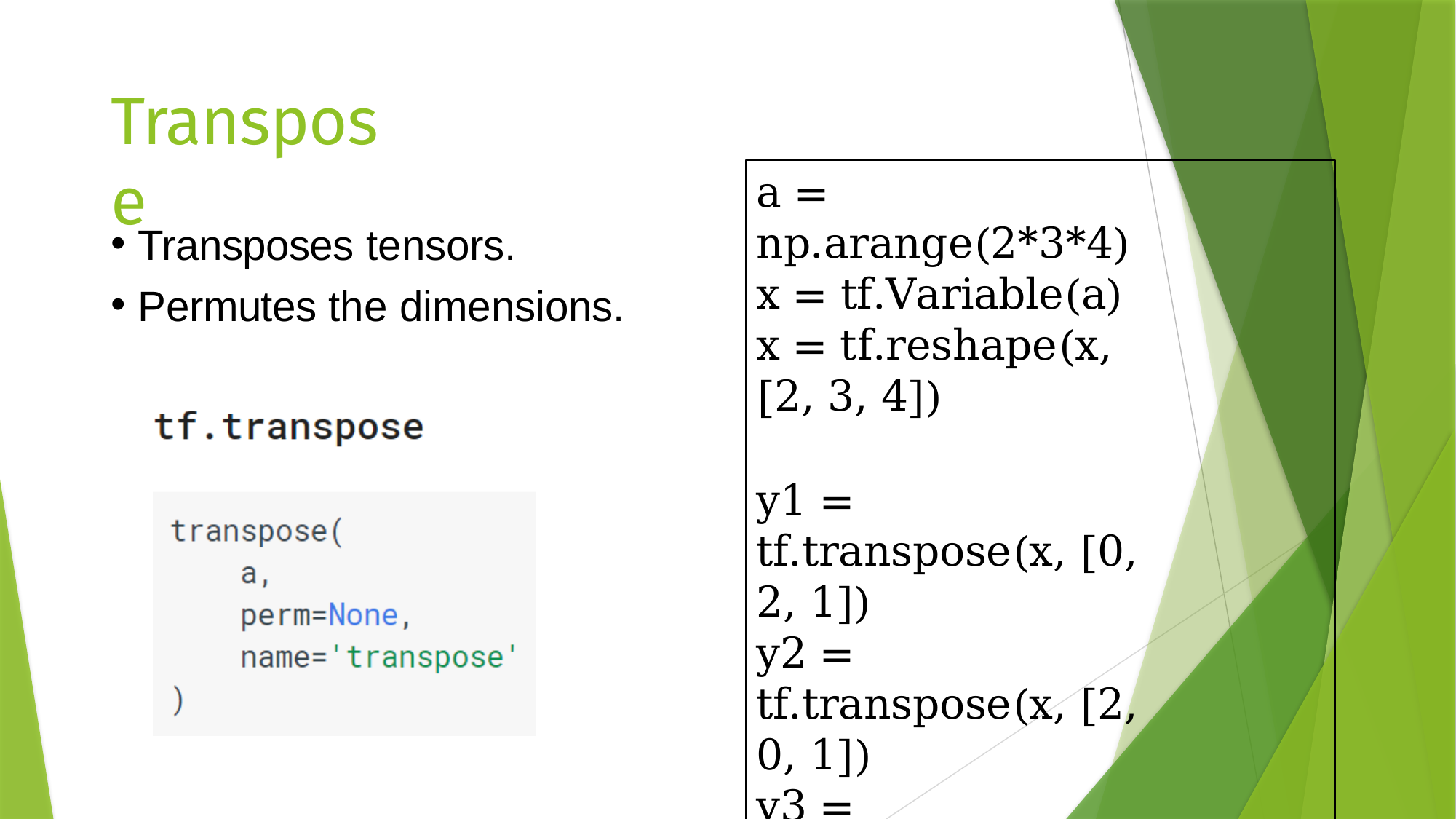

# Transpose
a = np.arange(2*3*4)  x = tf.Variable(a)
x = tf.reshape(x, [2, 3, 4])

y1 = tf.transpose(x, [0, 2, 1])
y2 = tf.transpose(x, [2, 0, 1])
y3 = tf.transpose(x, [1, 2, 0])

print(y1.get_shape()) # (2,4,3)
print(y2.get_shape()) # (4,2,3)
print(y3.get_shape()) # (3,4,2)
Transposes tensors.
Permutes the dimensions.